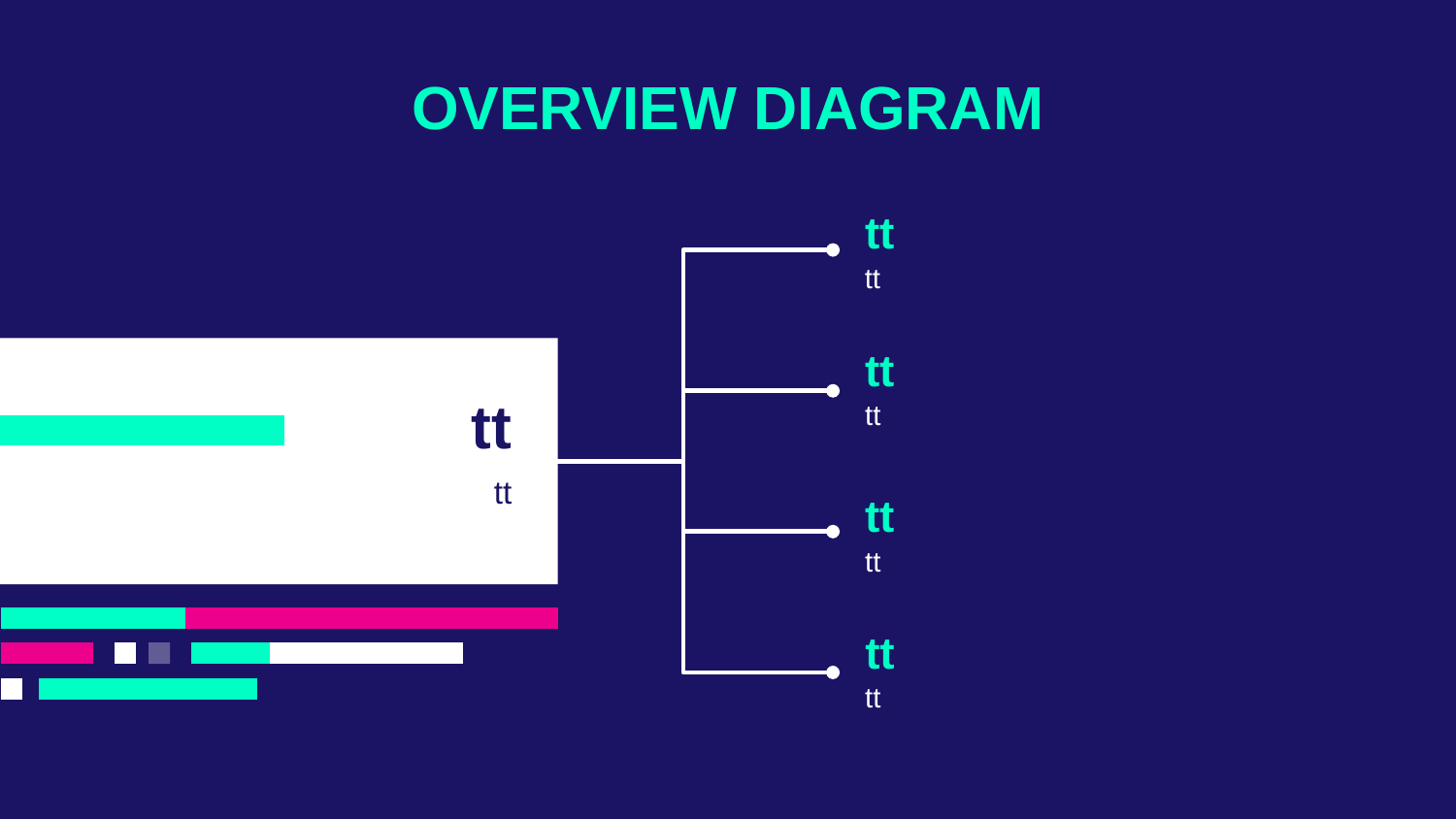

# OVERVIEW DIAGRAM
tt
tt

tt
tt
tt

tt
tt
tt

tt

tt